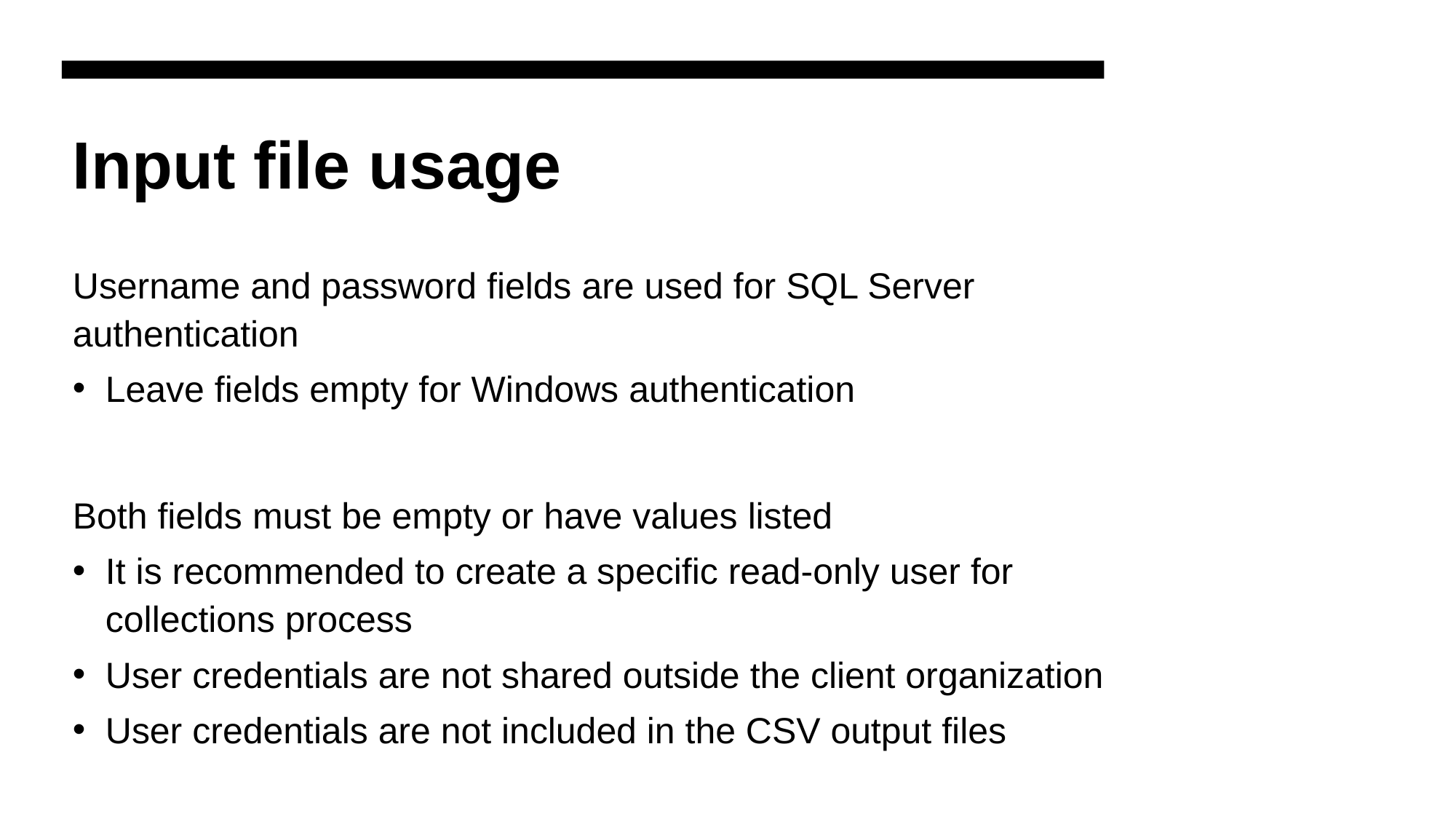

# Input file usage
Username and password fields are used for SQL Server authentication
Leave fields empty for Windows authentication

Both fields must be empty or have values listed
It is recommended to create a specific read-only user for collections process
User credentials are not shared outside the client organization
User credentials are not included in the CSV output files